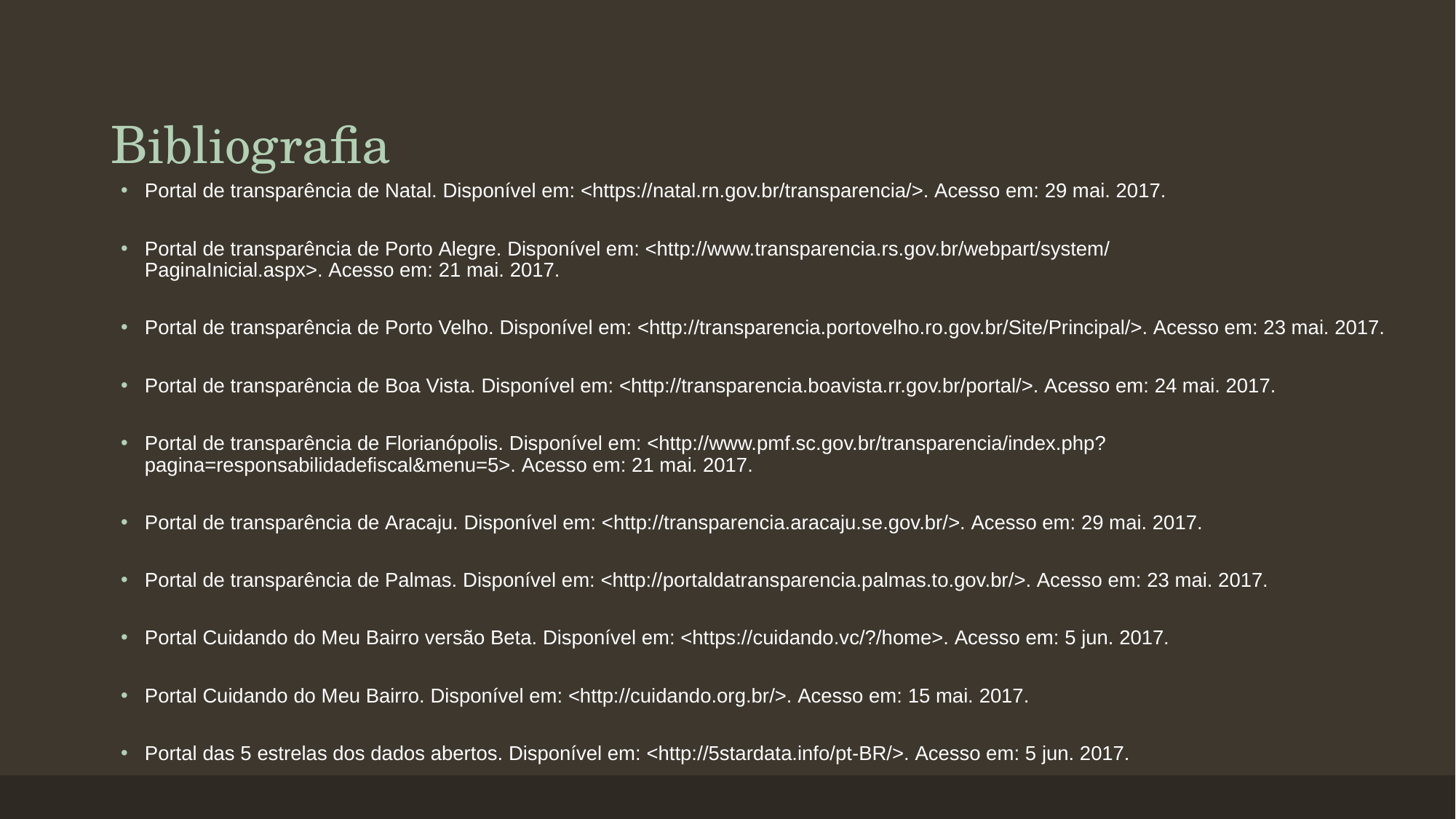

# Bibliografia
Portal de transparência de Natal. Disponível em: <https://natal.rn.gov.br/transparencia/>. Acesso em: 29 mai. 2017.

Portal de transparência de Porto Alegre. Disponível em: <http://www.transparencia.rs.gov.br/webpart/system/PaginaInicial.aspx>. Acesso em: 21 mai. 2017.

Portal de transparência de Porto Velho. Disponível em: <http://transparencia.portovelho.ro.gov.br/Site/Principal/>. Acesso em: 23 mai. 2017.

Portal de transparência de Boa Vista. Disponível em: <http://transparencia.boavista.rr.gov.br/portal/>. Acesso em: 24 mai. 2017.

Portal de transparência de Florianópolis. Disponível em: <http://www.pmf.sc.gov.br/transparencia/index.php?pagina=responsabilidadefiscal&menu=5>. Acesso em: 21 mai. 2017.

Portal de transparência de Aracaju. Disponível em: <http://transparencia.aracaju.se.gov.br/>. Acesso em: 29 mai. 2017.

Portal de transparência de Palmas. Disponível em: <http://portaldatransparencia.palmas.to.gov.br/>. Acesso em: 23 mai. 2017.

Portal Cuidando do Meu Bairro versão Beta. Disponível em: <https://cuidando.vc/?/home>. Acesso em: 5 jun. 2017.

Portal Cuidando do Meu Bairro. Disponível em: <http://cuidando.org.br/>. Acesso em: 15 mai. 2017.

Portal das 5 estrelas dos dados abertos. Disponível em: <http://5stardata.info/pt-BR/>. Acesso em: 5 jun. 2017.